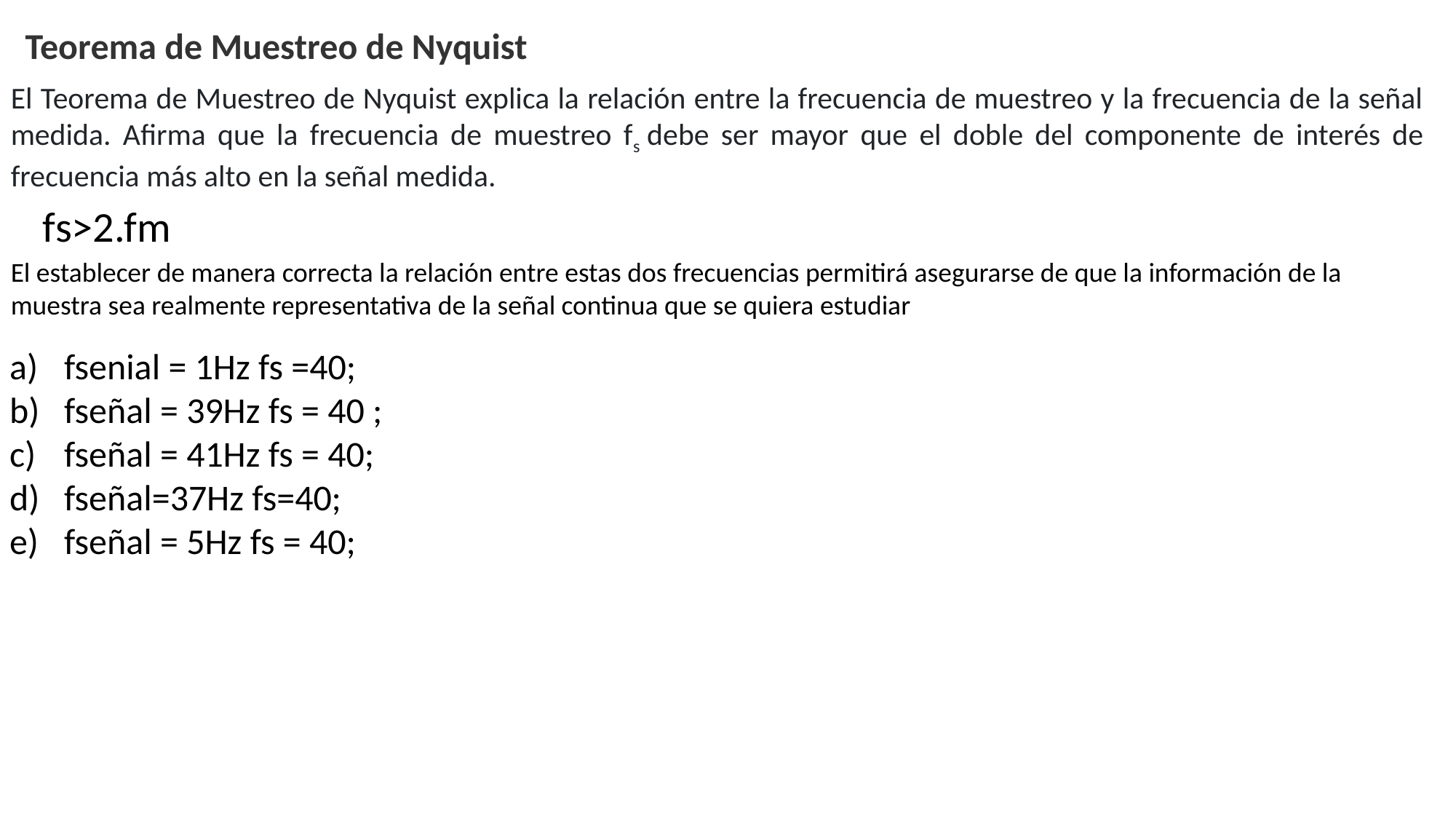

Teorema de Muestreo de Nyquist
El Teorema de Muestreo de Nyquist explica la relación entre la frecuencia de muestreo y la frecuencia de la señal medida. Afirma que la frecuencia de muestreo fs debe ser mayor que el doble del componente de interés de frecuencia más alto en la señal medida.
fs>2.fm
El establecer de manera correcta la relación entre estas dos frecuencias permitirá asegurarse de que la información de la muestra sea realmente representativa de la señal continua que se quiera estudiar
fsenial = 1Hz fs =40;
fseñal = 39Hz fs = 40 ;
fseñal = 41Hz fs = 40;
fseñal=37Hz fs=40;
fseñal = 5Hz fs = 40;